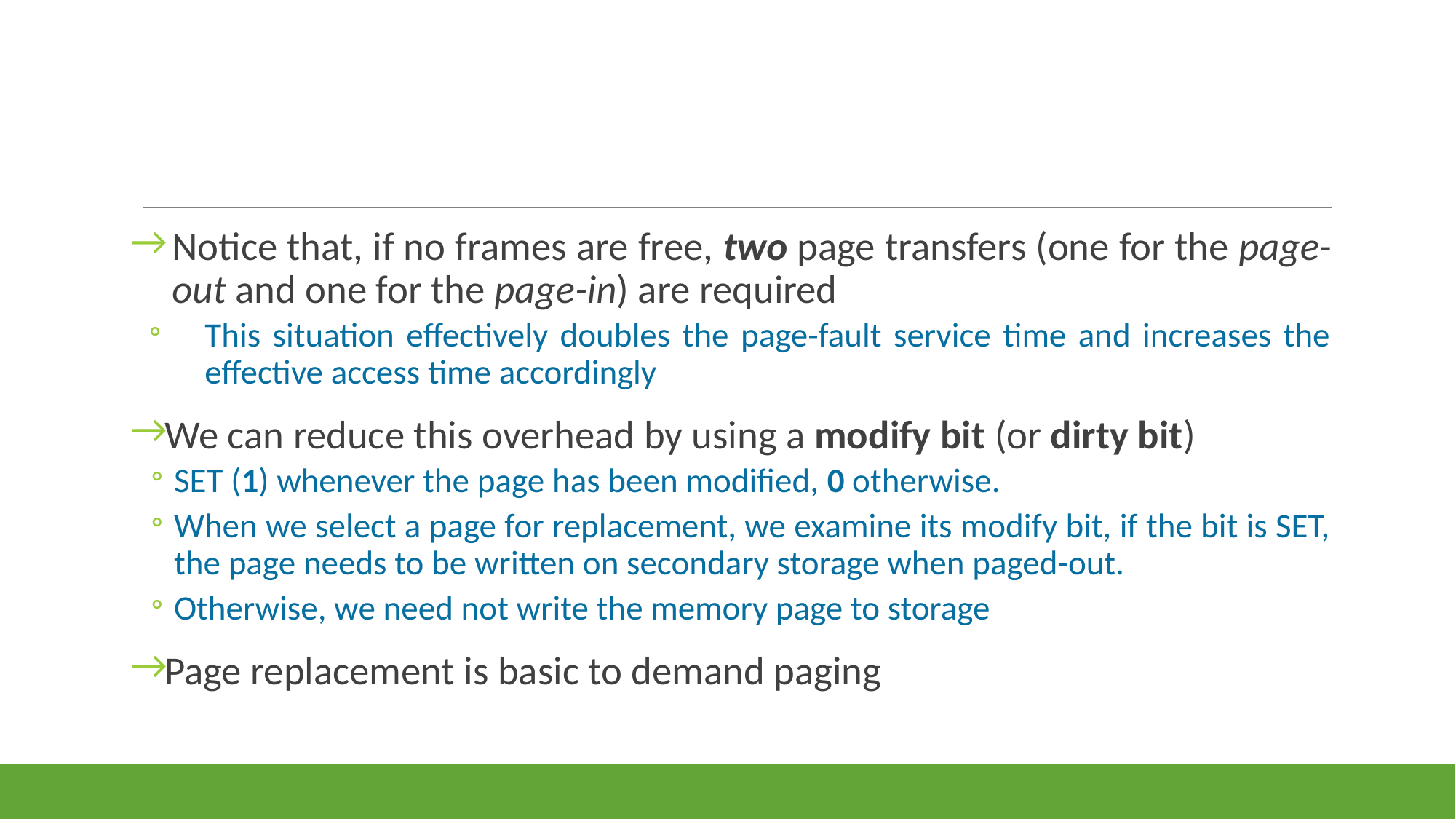

#
Notice that, if no frames are free, two page transfers (one for the page-out and one for the page-in) are required
This situation effectively doubles the page-fault service time and increases the effective access time accordingly
We can reduce this overhead by using a modify bit (or dirty bit)
SET (1) whenever the page has been modified, 0 otherwise.
When we select a page for replacement, we examine its modify bit, if the bit is SET, the page needs to be written on secondary storage when paged-out.
Otherwise, we need not write the memory page to storage
Page replacement is basic to demand paging